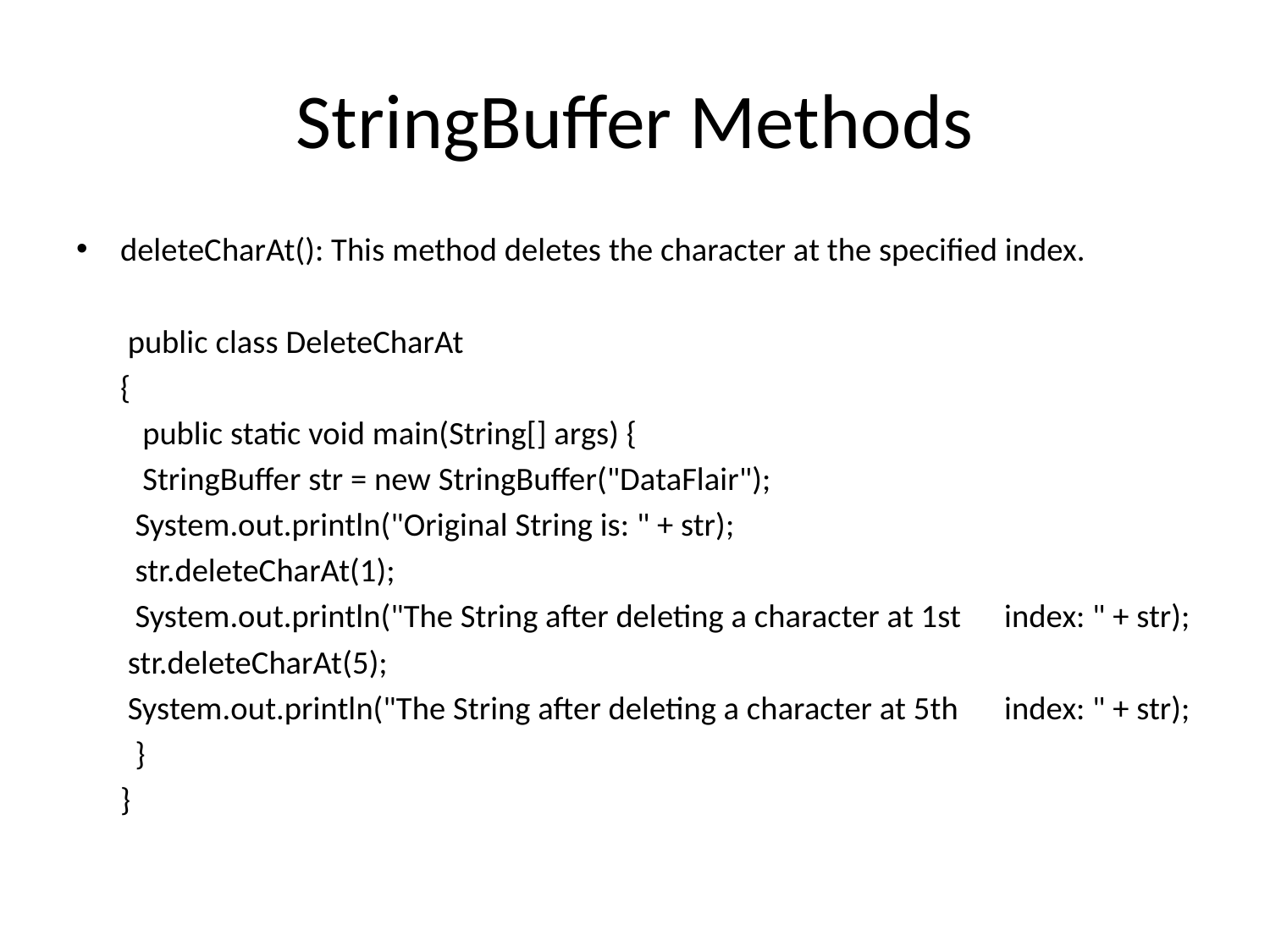

# StringBuffer Methods
deleteCharAt(): This method deletes the character at the specified index.

		 public class DeleteCharAt
		{
 		   public static void main(String[] args) {
 		   StringBuffer str = new StringBuffer("DataFlair");
  		  System.out.println("Original String is: " + str);
  		  str.deleteCharAt(1);
  		  System.out.println("The String after deleting a character at 1st 		index: " + str);
   		 str.deleteCharAt(5);
   		 System.out.println("The String after deleting a character at 5th 	index: " + str);
		  }
		}